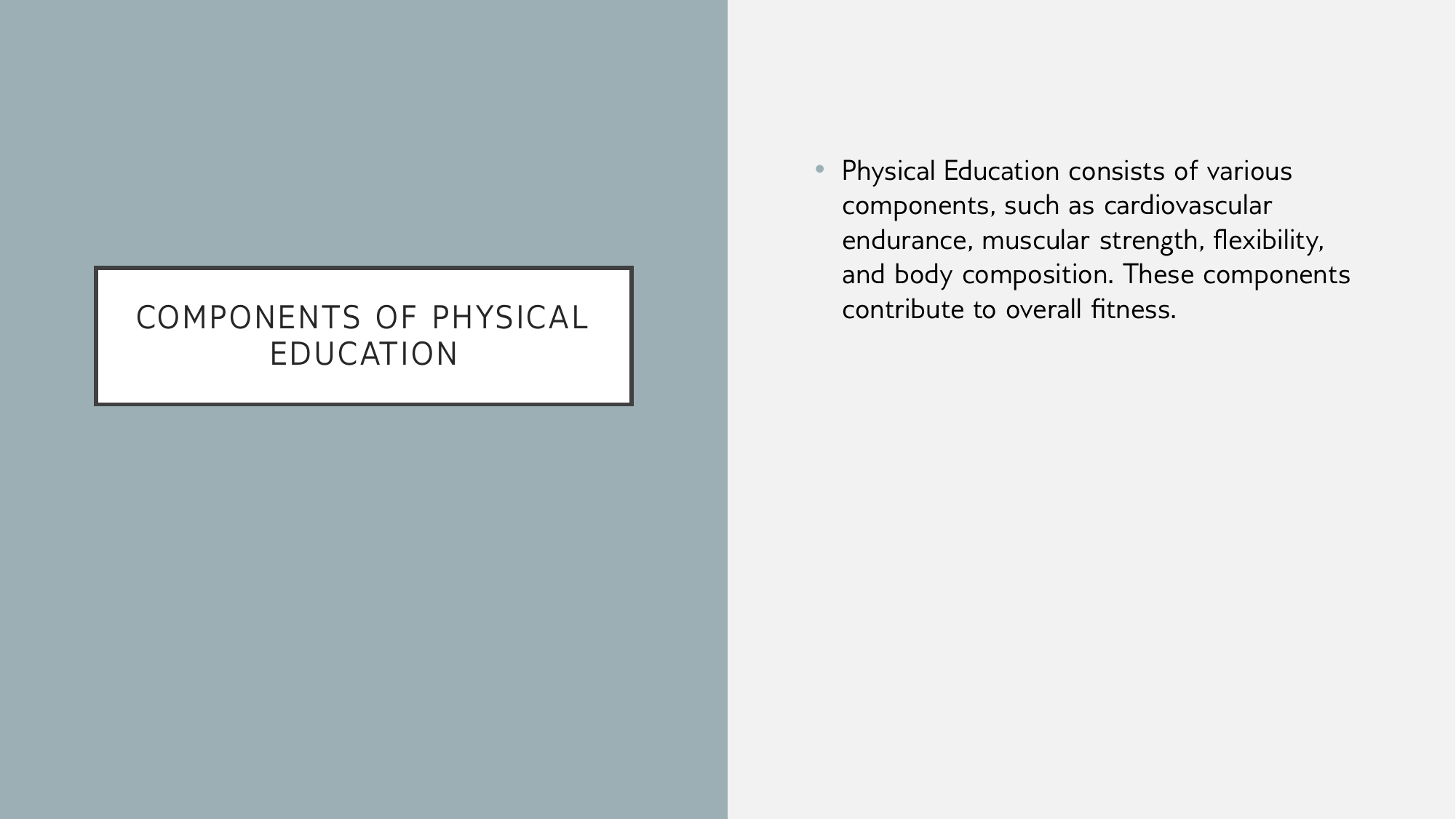

Physical Education consists of various components, such as cardiovascular endurance, muscular strength, flexibility, and body composition. These components contribute to overall fitness.
# Components of Physical Education